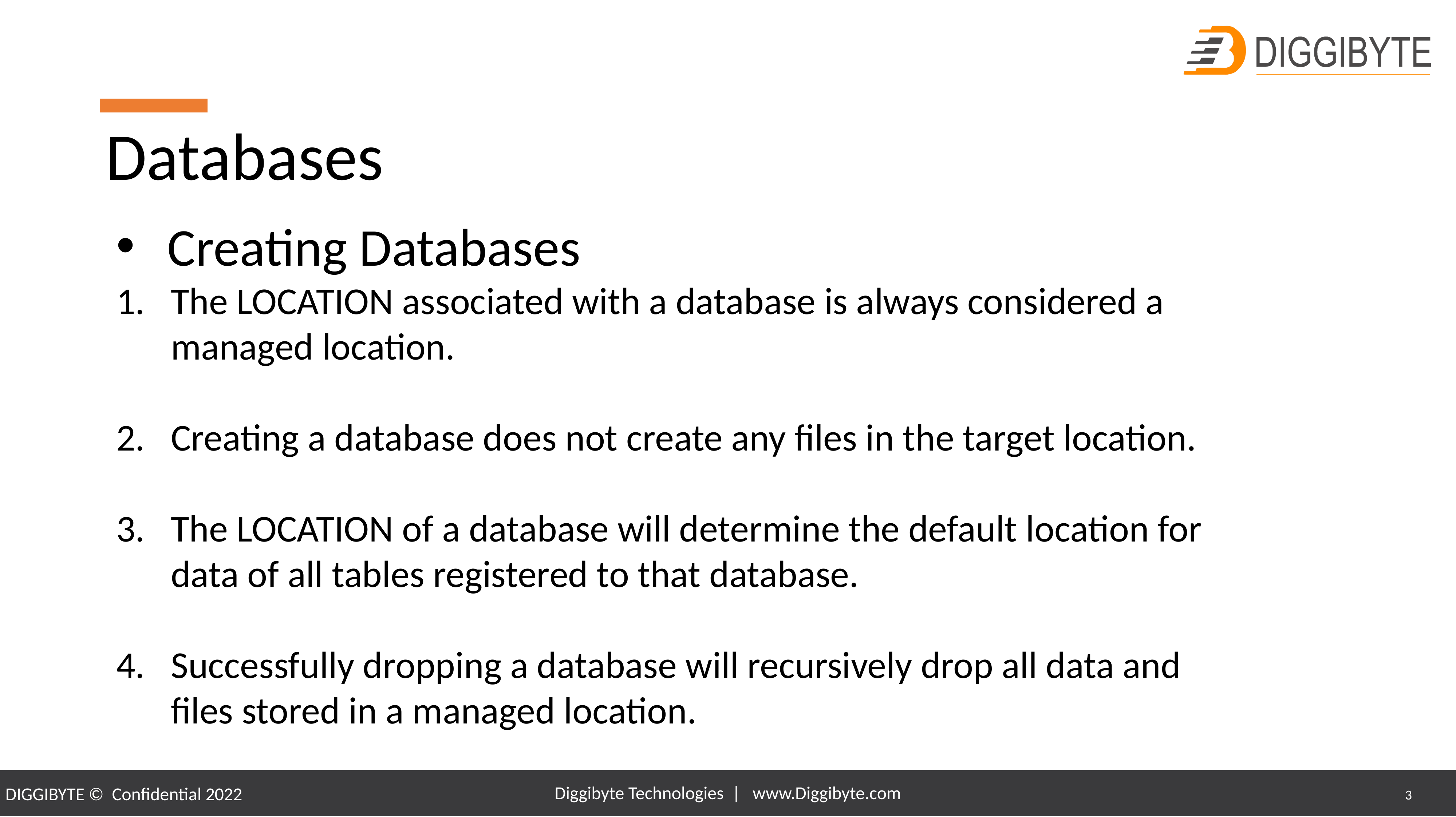

# Databases
Creating Databases
The LOCATION associated with a database is always considered a managed location.

Creating a database does not create any files in the target location.

The LOCATION of a database will determine the default location for data of all tables registered to that database.

Successfully dropping a database will recursively drop all data and files stored in a managed location.
Diggibyte Technologies  |   www.Diggibyte.com
3